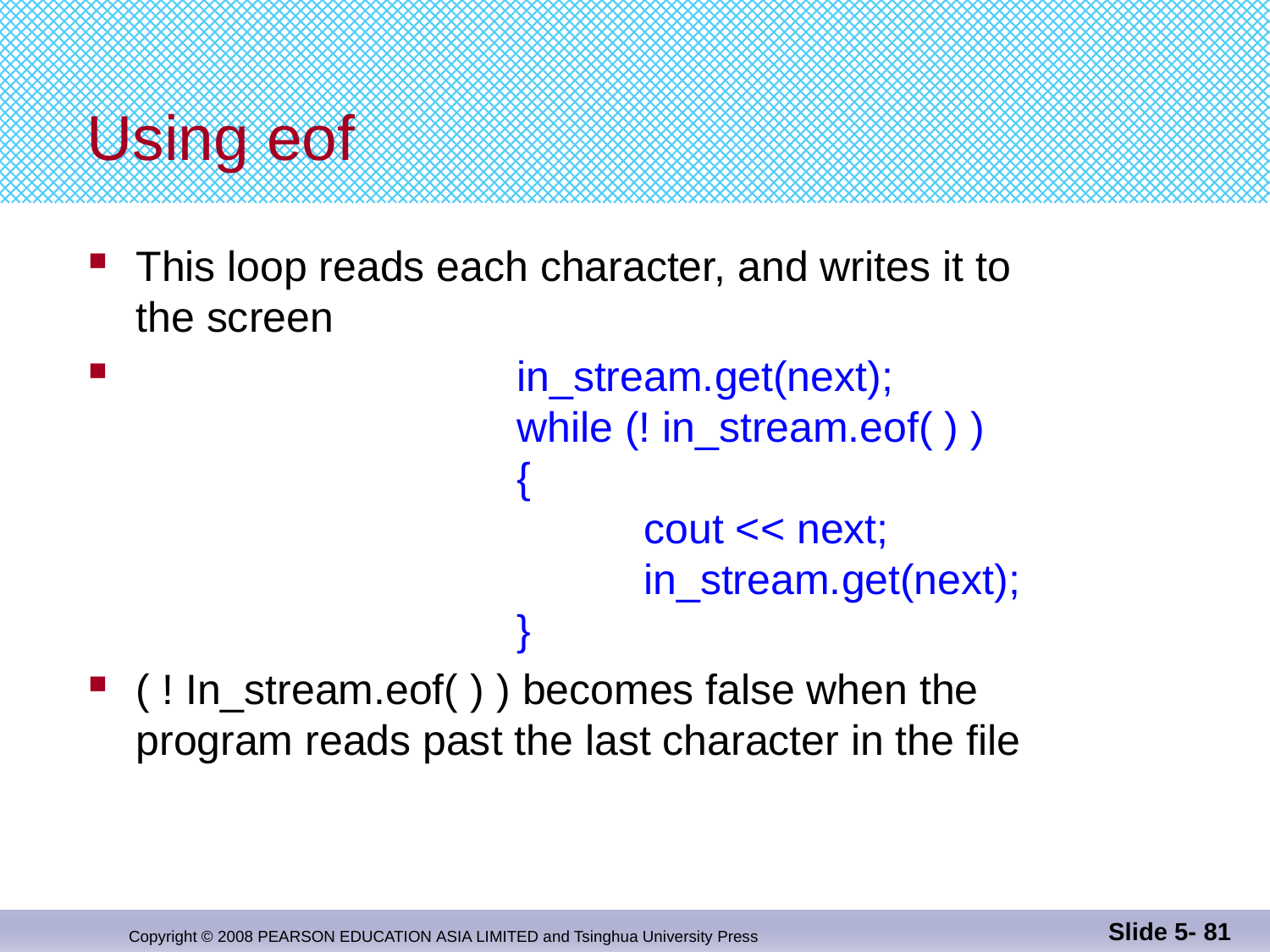

# Using eof
This loop reads each character, and writes it to
the screen
			in_stream.get(next);
			while (! in_stream.eof( ) )
 			{
 				cout << next;
 				in_stream.get(next);
 			}
( ! In_stream.eof( ) ) becomes false when the
program reads past the last character in the file
Slide 5- 81